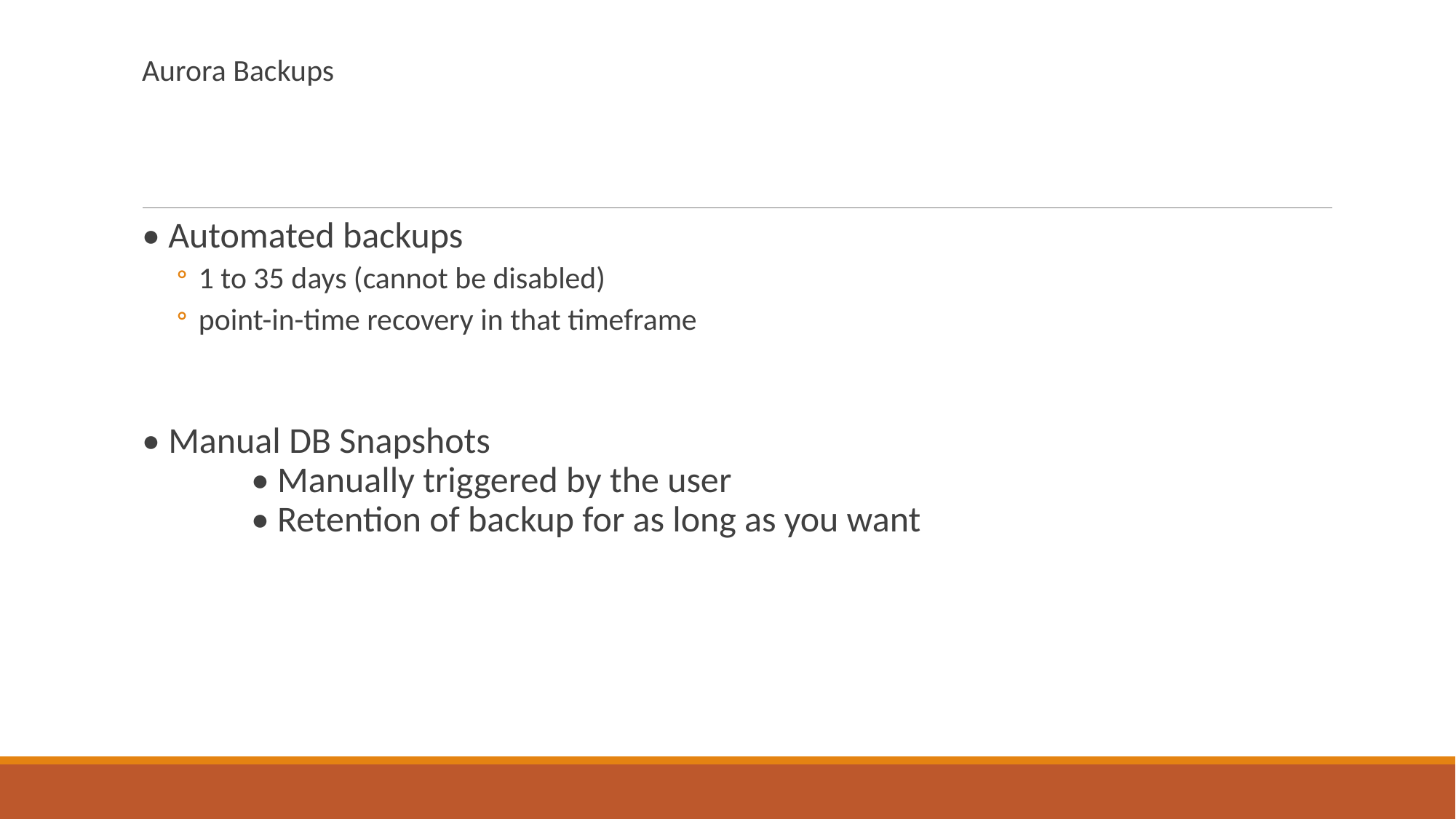

Aurora Backups

• Automated backups
1 to 35 days (cannot be disabled)
point-in-time recovery in that timeframe

• Manual DB Snapshots
	• Manually triggered by the user
	• Retention of backup for as long as you want